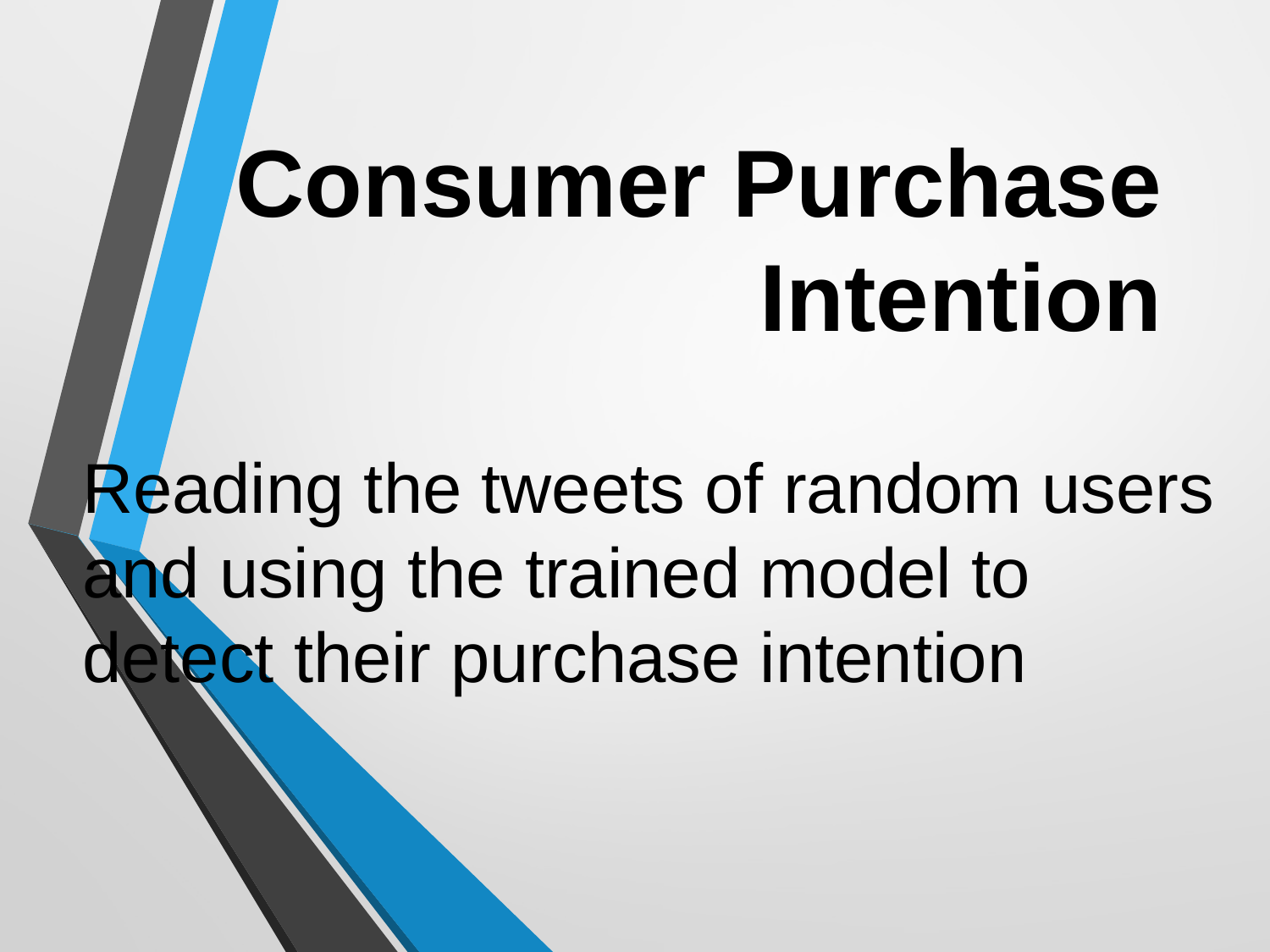

# Consumer Purchase Intention
Reading the tweets of random users and using the trained model to detect their purchase intention